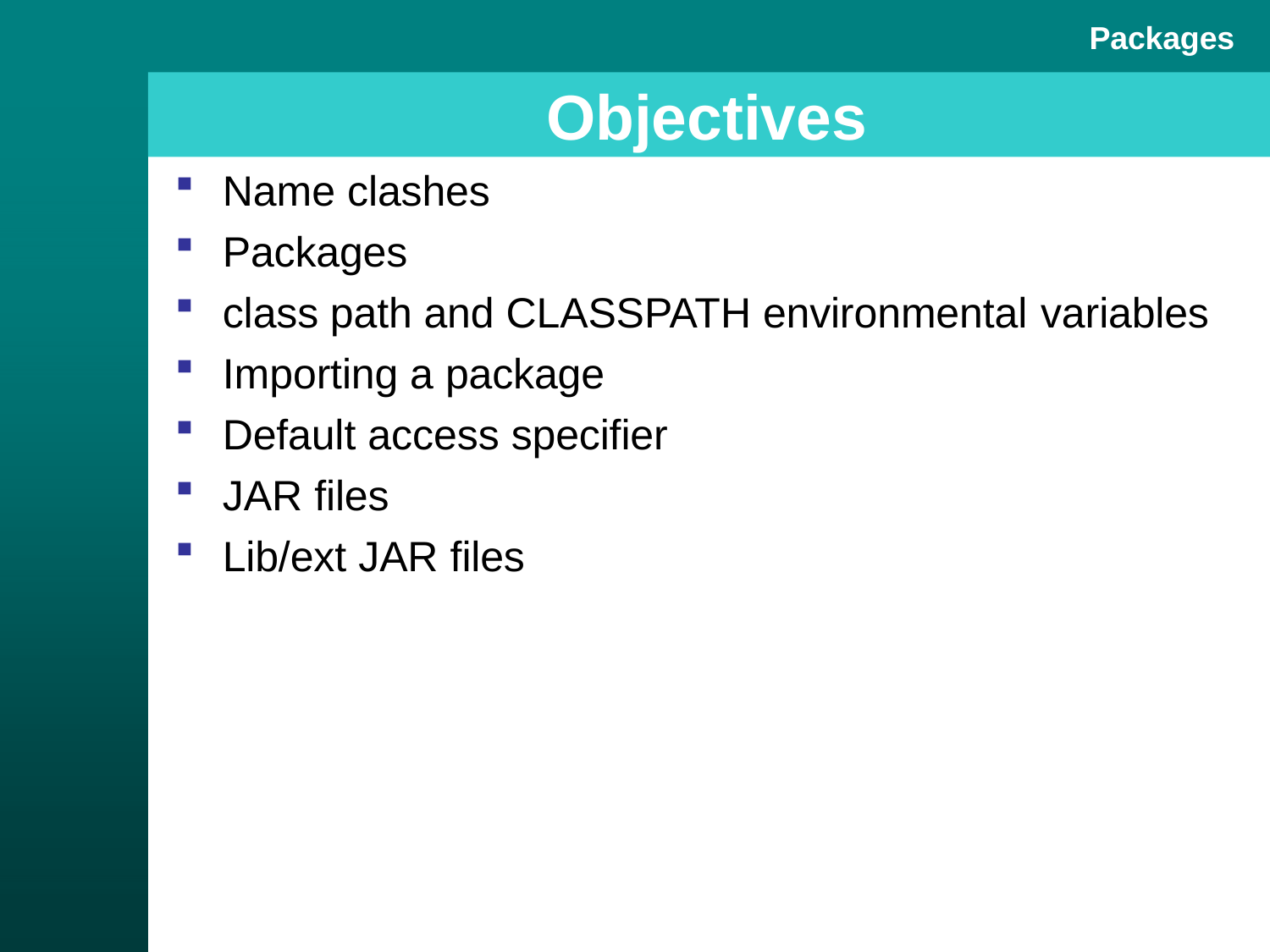

Packages
# Objectives

Name clashes
Packages
class path and CLASSPATH environmental variables
Importing a package
Default access specifier
JAR files
Lib/ext JAR files